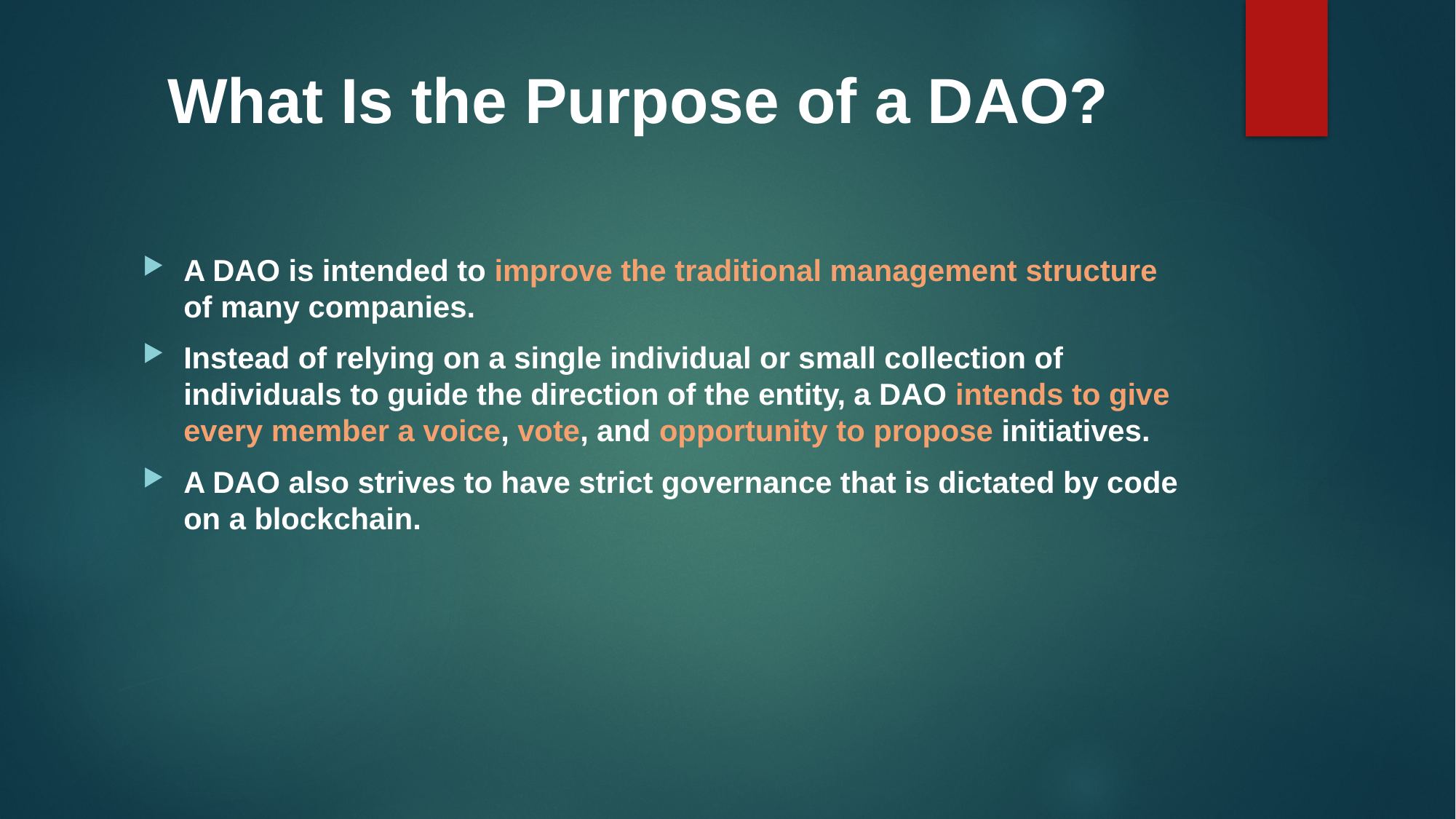

# What Is the Purpose of a DAO?
A DAO is intended to improve the traditional management structure of many companies.
Instead of relying on a single individual or small collection of individuals to guide the direction of the entity, a DAO intends to give every member a voice, vote, and opportunity to propose initiatives.
A DAO also strives to have strict governance that is dictated by code on a blockchain.